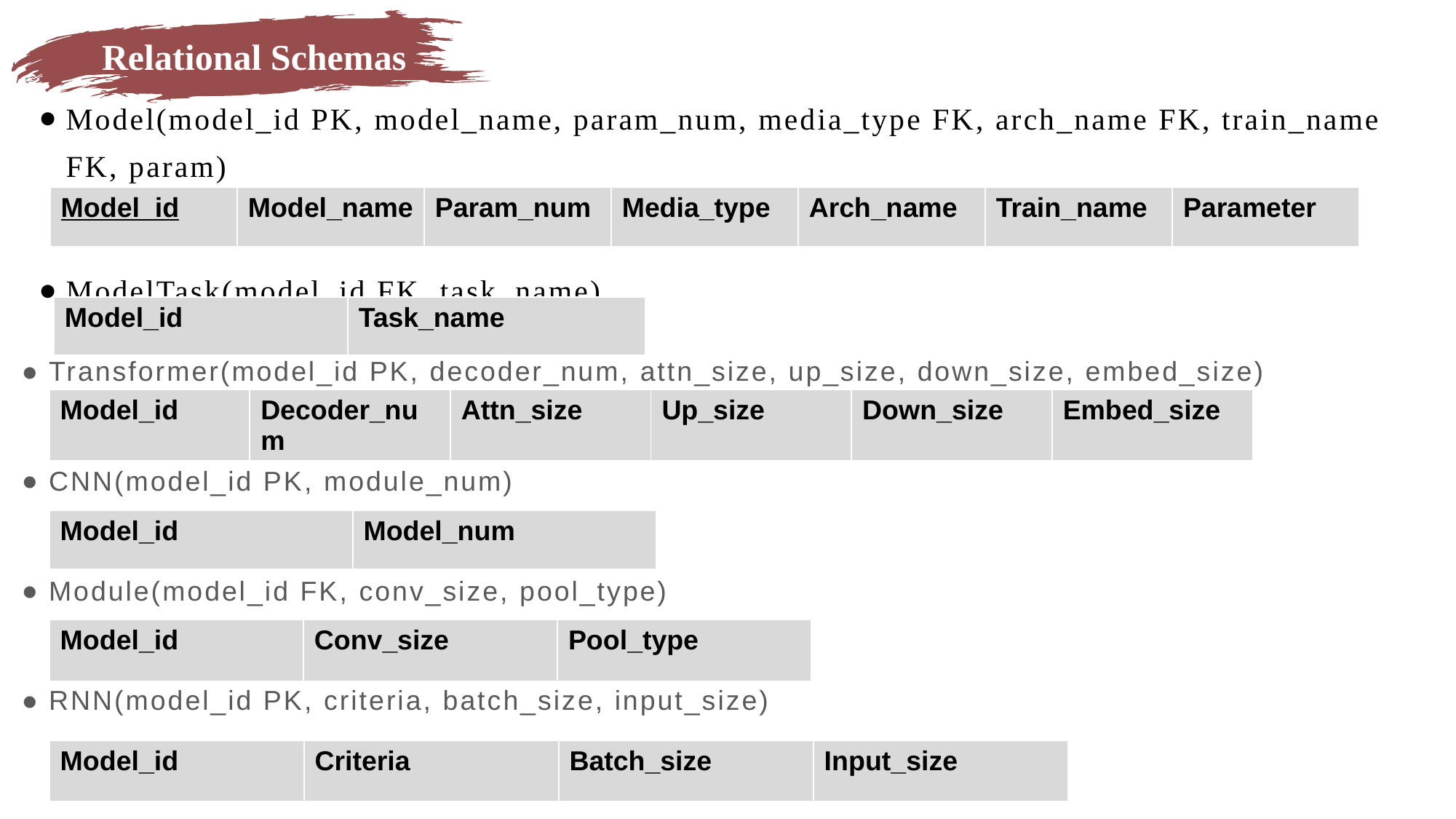

Relational Schemas
# Model(model_id PK, model_name, param_num, media_type FK, arch_name FK, train_name FK, param)

ModelTask(model_id FK, task_name)
| Model\_id | Model\_name | Param\_num | Media\_type | Arch\_name | Train\_name | Parameter |
| --- | --- | --- | --- | --- | --- | --- |
| Model\_id | Task\_name |
| --- | --- |
Transformer(model_id PK, decoder_num, attn_size, up_size, down_size, embed_size)

CNN(model_id PK, module_num)

Module(model_id FK, conv_size, pool_type)

RNN(model_id PK, criteria, batch_size, input_size)

| Model\_id | Decoder\_num | Attn\_size | Up\_size | Down\_size | Embed\_size |
| --- | --- | --- | --- | --- | --- |
| Model\_id | Model\_num |
| --- | --- |
| Model\_id | Conv\_size | Pool\_type |
| --- | --- | --- |
| Model\_id | Criteria | Batch\_size | Input\_size |
| --- | --- | --- | --- |